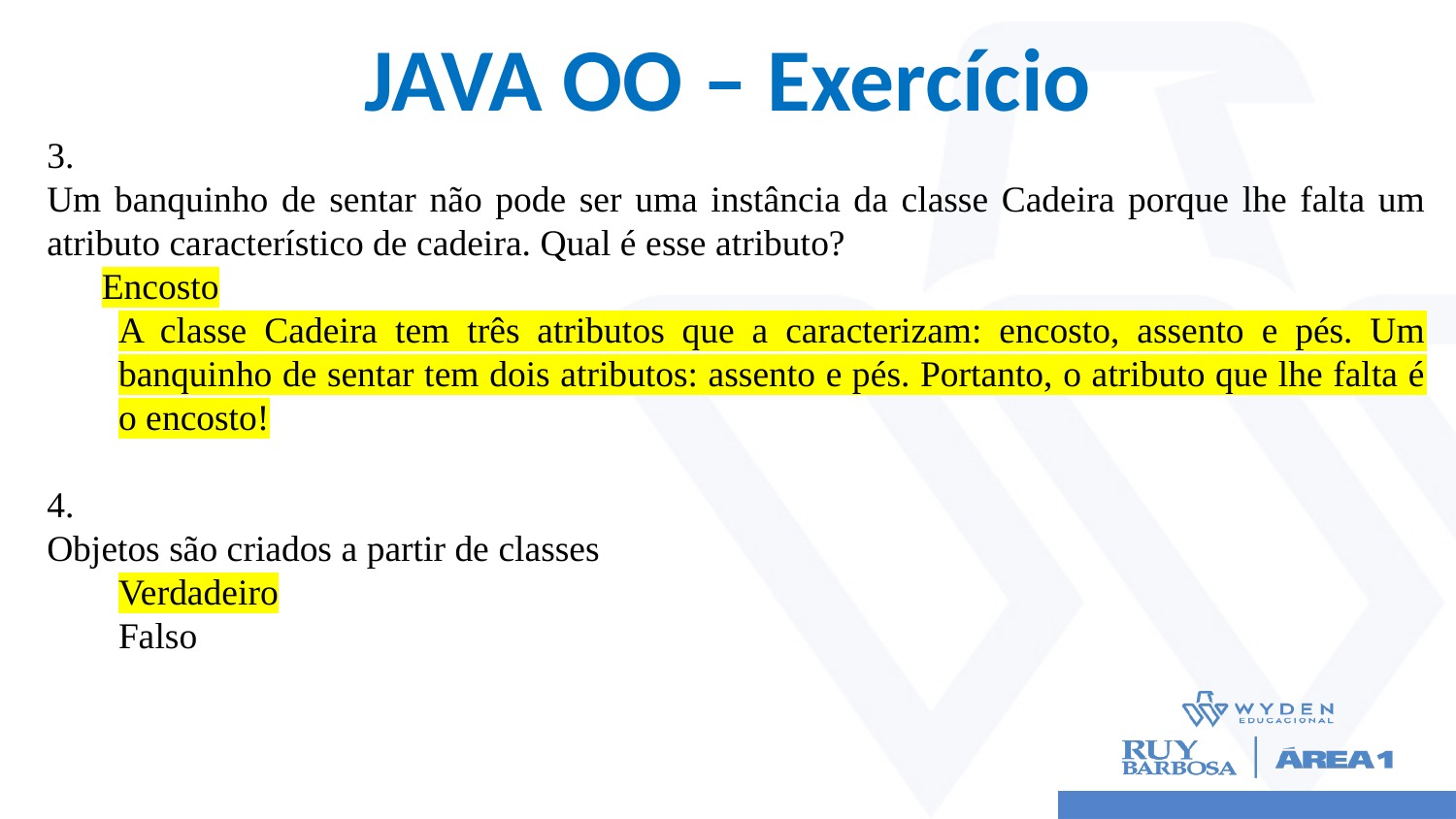

# JAVA OO – Exercício
3.
Um banquinho de sentar não pode ser uma instância da classe Cadeira porque lhe falta um atributo característico de cadeira. Qual é esse atributo?
Encosto
A classe Cadeira tem três atributos que a caracterizam: encosto, assento e pés. Um banquinho de sentar tem dois atributos: assento e pés. Portanto, o atributo que lhe falta é o encosto!

4.
Objetos são criados a partir de classes
Verdadeiro
Falso